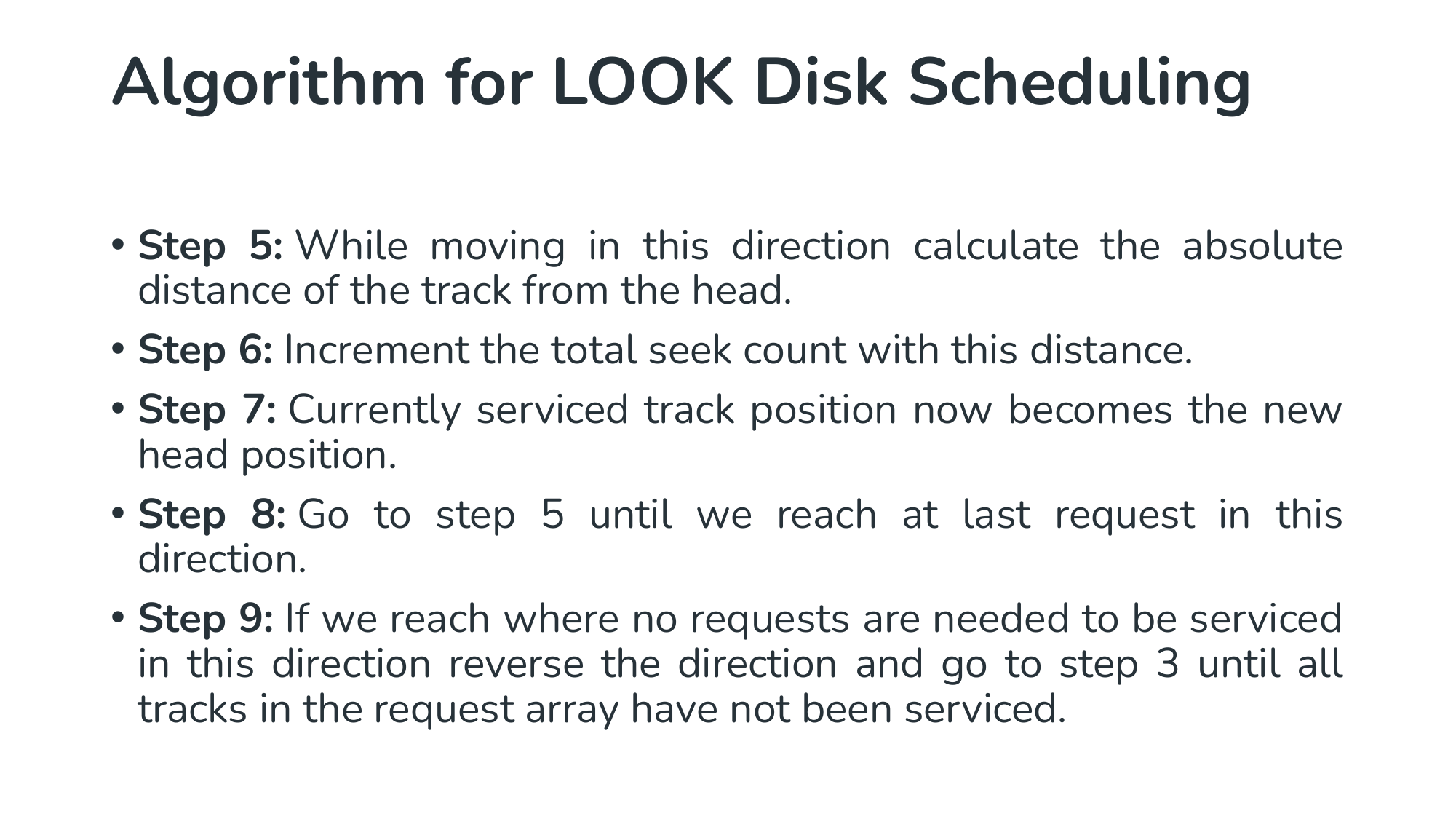

# Algorithm for LOOK Disk Scheduling
Step 5: While moving in this direction calculate the absolute distance of the track from the head.
Step 6: Increment the total seek count with this distance.
Step 7: Currently serviced track position now becomes the new head position.
Step 8: Go to step 5 until we reach at last request in this direction.
Step 9: If we reach where no requests are needed to be serviced in this direction reverse the direction and go to step 3 until all tracks in the request array have not been serviced.